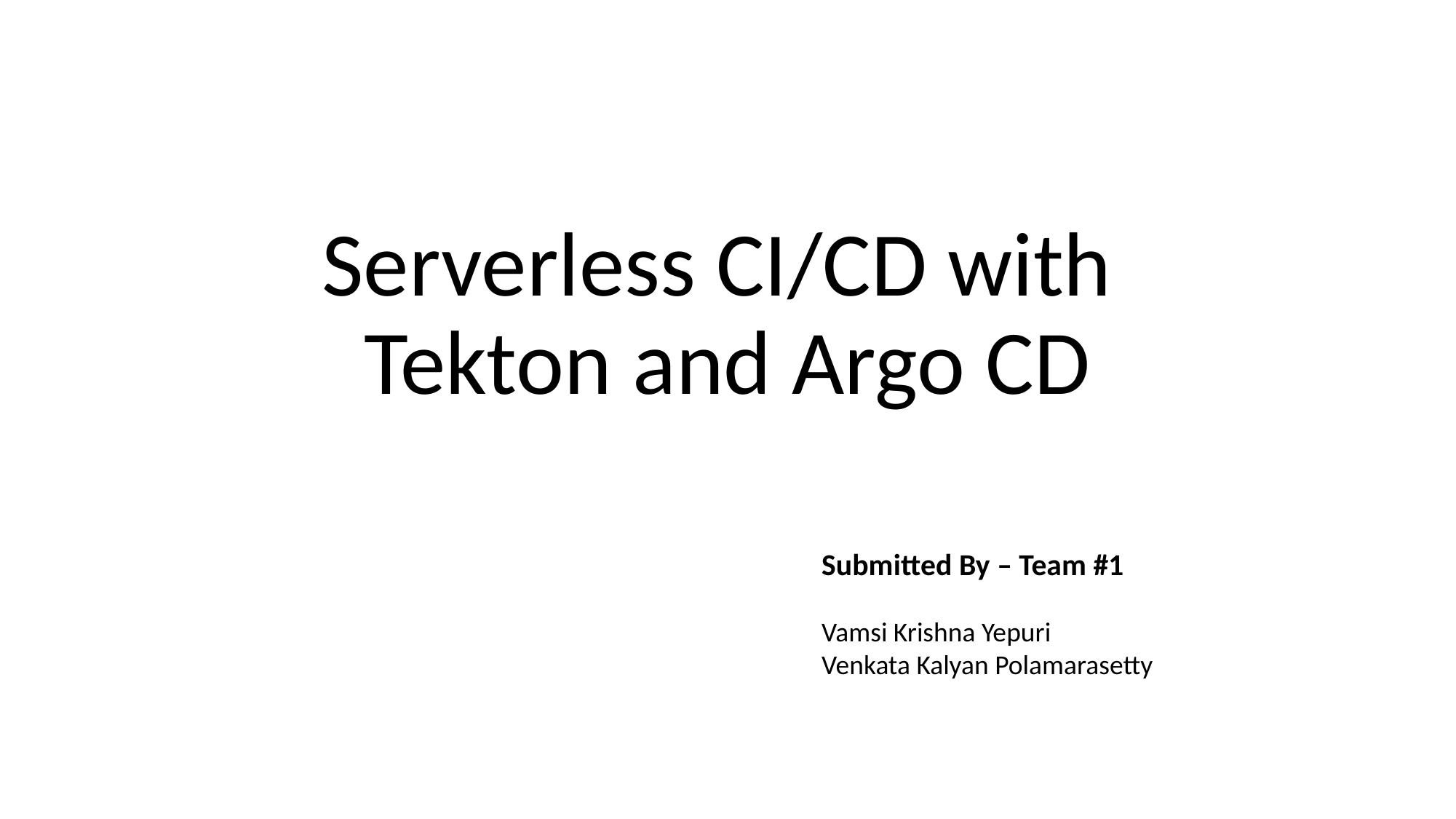

# Serverless CI/CD with Tekton and Argo CD
Submitted By – Team #1

Vamsi Krishna Yepuri
Venkata Kalyan Polamarasetty